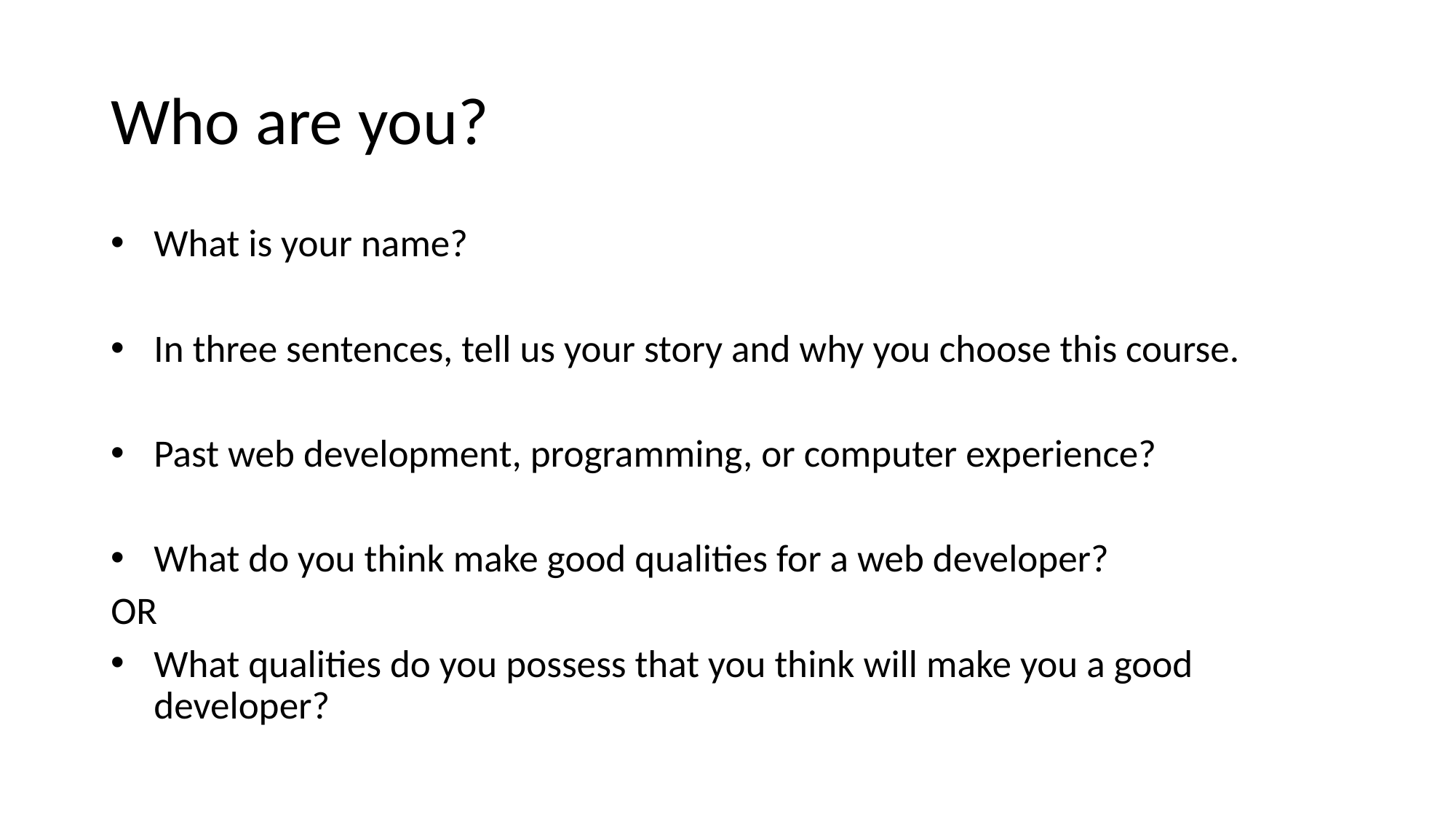

Who are you?
What is your name?

In three sentences, tell us your story and why you choose this course.

Past web development, programming, or computer experience?

What do you think make good qualities for a web developer?
OR
What qualities do you possess that you think will make you a good developer?